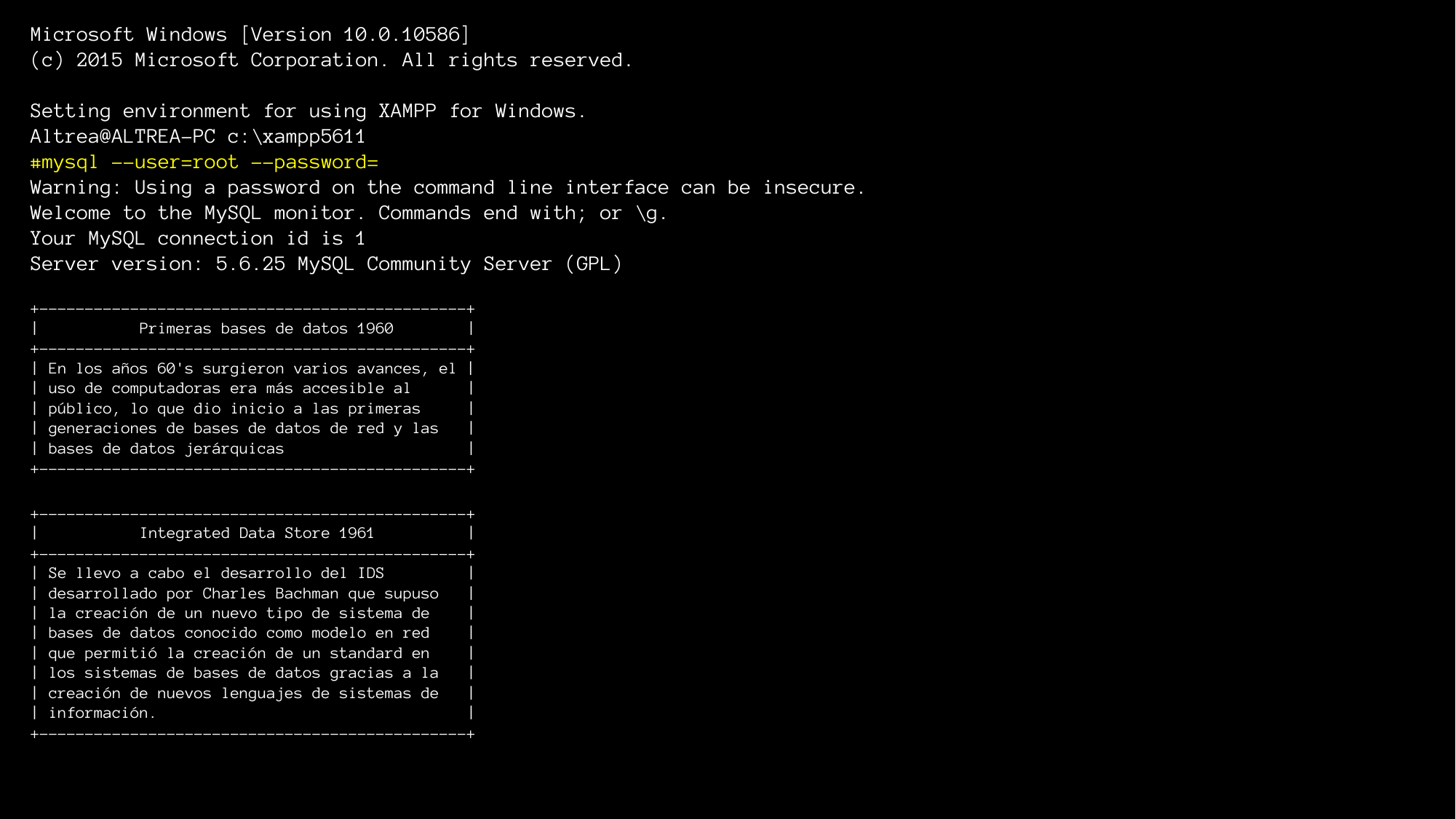

Microsoft Windows [Version 10.0.10586]
(c) 2015 Microsoft Corporation. All rights reserved.

Setting environment for using XAMPP for Windows.
Altrea@ALTREA-PC c:\xampp5611
#mysql --user=root --password=
Warning: Using a password on the command line interface can be insecure.
Welcome to the MySQL monitor. Commands end with; or \g.
Your MySQL connection id is 1
Server version: 5.6.25 MySQL Community Server (GPL)
+-----------------------------------------------+
|	Primeras bases de datos 1960	|
+-----------------------------------------------+
| En los años 60's surgieron varios avances, el |
| uso de computadoras era más accesible al  	|
| público, lo que dio inicio a las primeras 	|
| generaciones de bases de datos de red y las 	|
| bases de datos jerárquicas		|
+-----------------------------------------------+
+-----------------------------------------------+
|	Integrated Data Store 1961	|
+-----------------------------------------------+
| Se llevo a cabo el desarrollo del IDS	|
| desarrollado por Charles Bachman que supuso	|
| la creación de un nuevo tipo de sistema de	|
| bases de datos conocido como modelo en red 	|
| que permitió la creación de un standard en 	|
| los sistemas de bases de datos gracias a la 	|
| creación de nuevos lenguajes de sistemas de	|
| información.			|
+-----------------------------------------------+